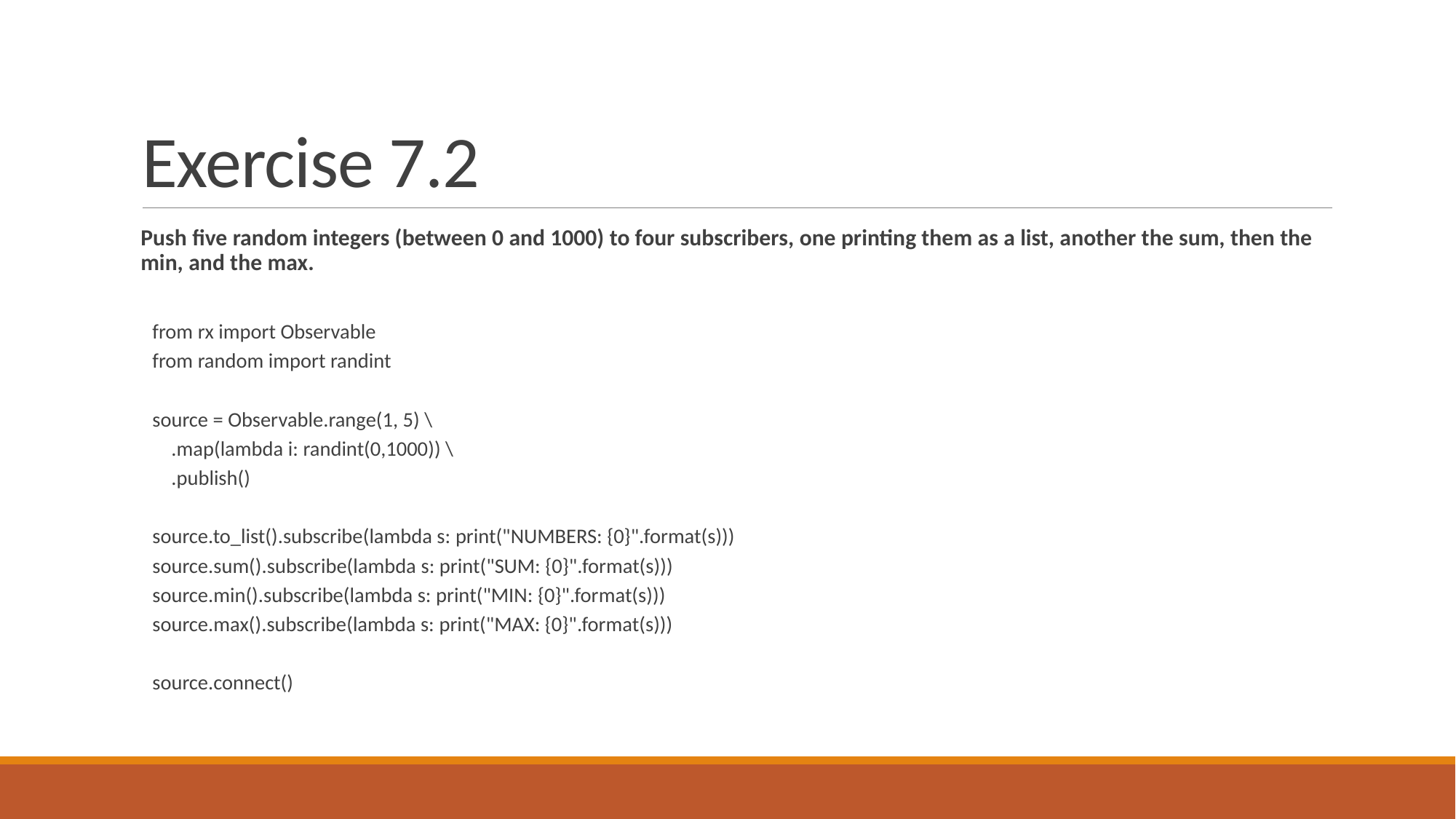

# Exercise 7.2
Push five random integers (between 0 and 1000) to four subscribers, one printing them as a list, another the sum, then the min, and the max.

from rx import Observable
from random import randint

source = Observable.range(1, 5) \
    .map(lambda i: randint(0,1000)) \
    .publish()

source.to_list().subscribe(lambda s: print("NUMBERS: {0}".format(s)))
source.sum().subscribe(lambda s: print("SUM: {0}".format(s)))
source.min().subscribe(lambda s: print("MIN: {0}".format(s)))
source.max().subscribe(lambda s: print("MAX: {0}".format(s)))

source.connect()